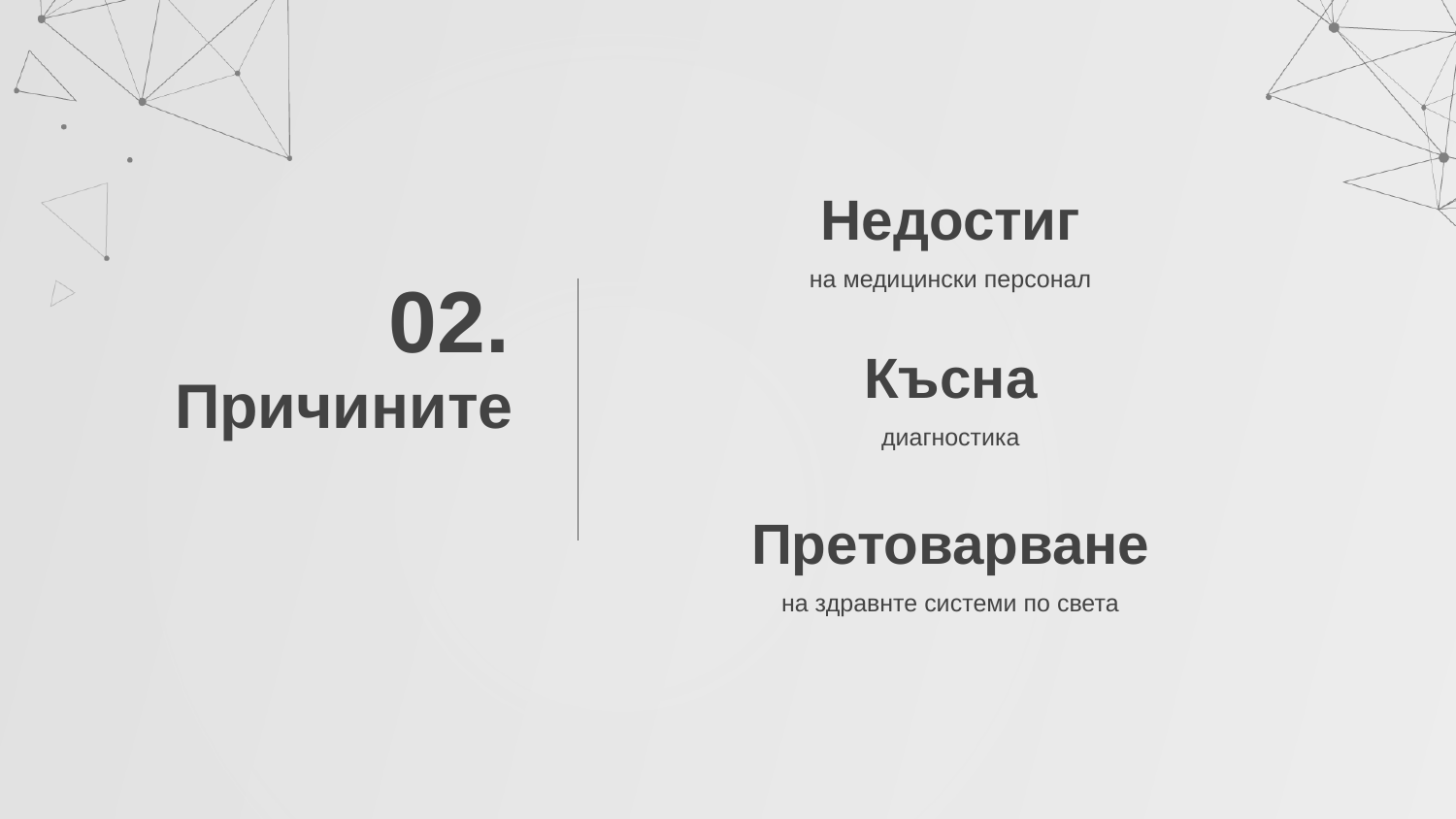

Недостиг

на медицински персонал
02.
Късна

# Причините
диагностика
Претоварване

на здравнте системи по света